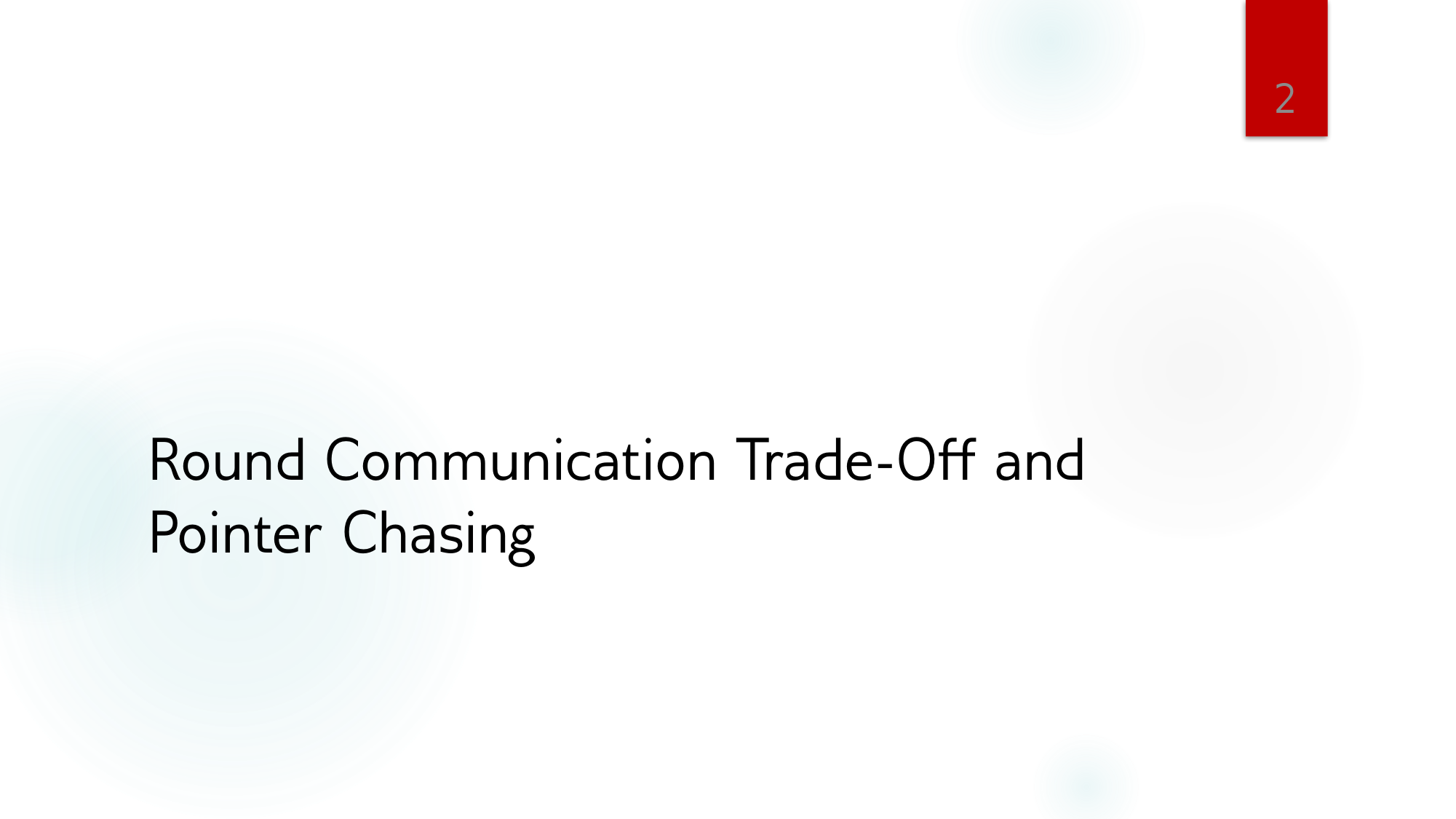

2
# Round Communication Trade-Off and Pointer Chasing